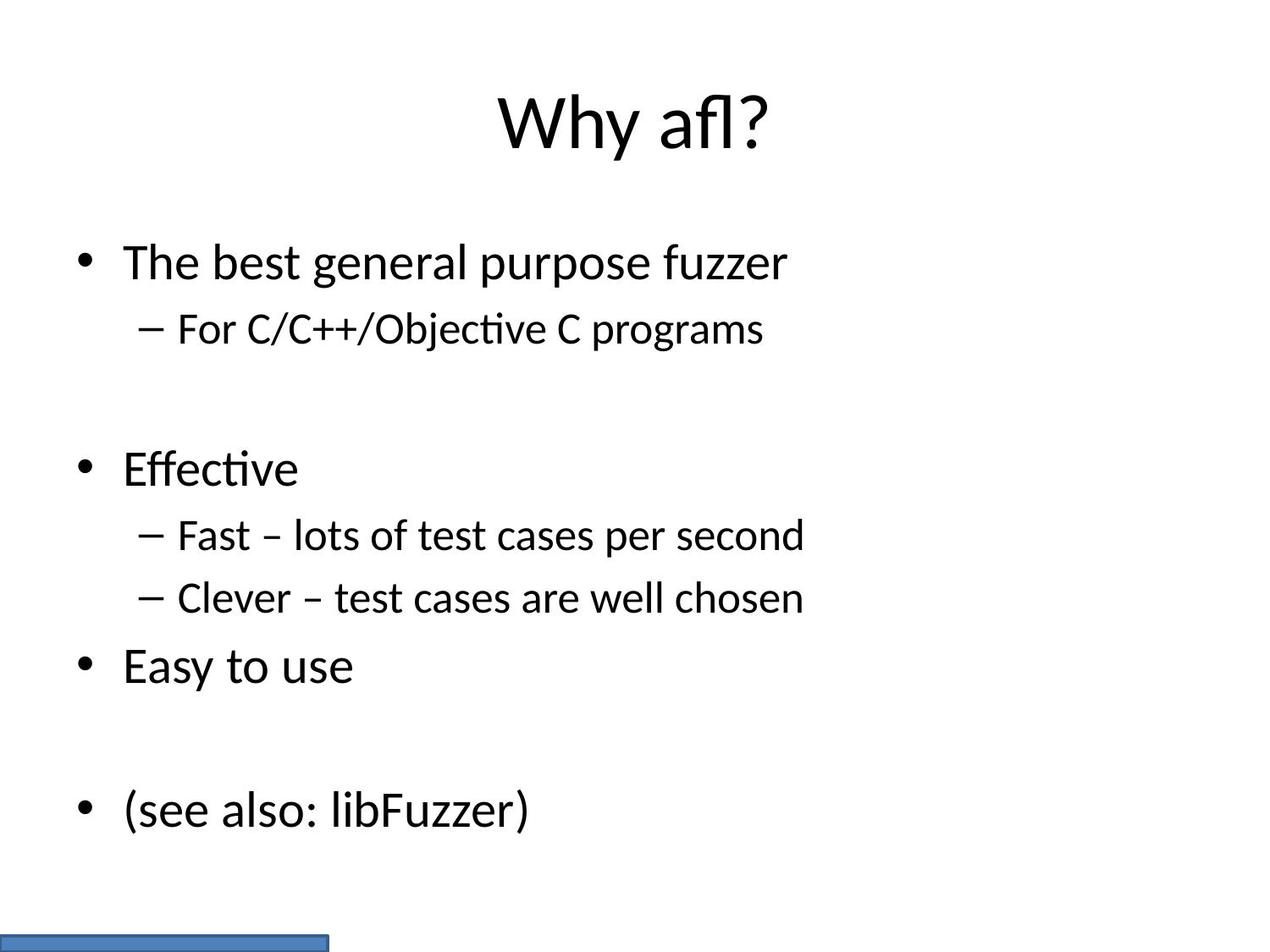

# Why afl?
The best general purpose fuzzer
For C/C++/Objective C programs

Effective
Fast – lots of test cases per second
Clever – test cases are well chosen
Easy to use

(see also: libFuzzer)